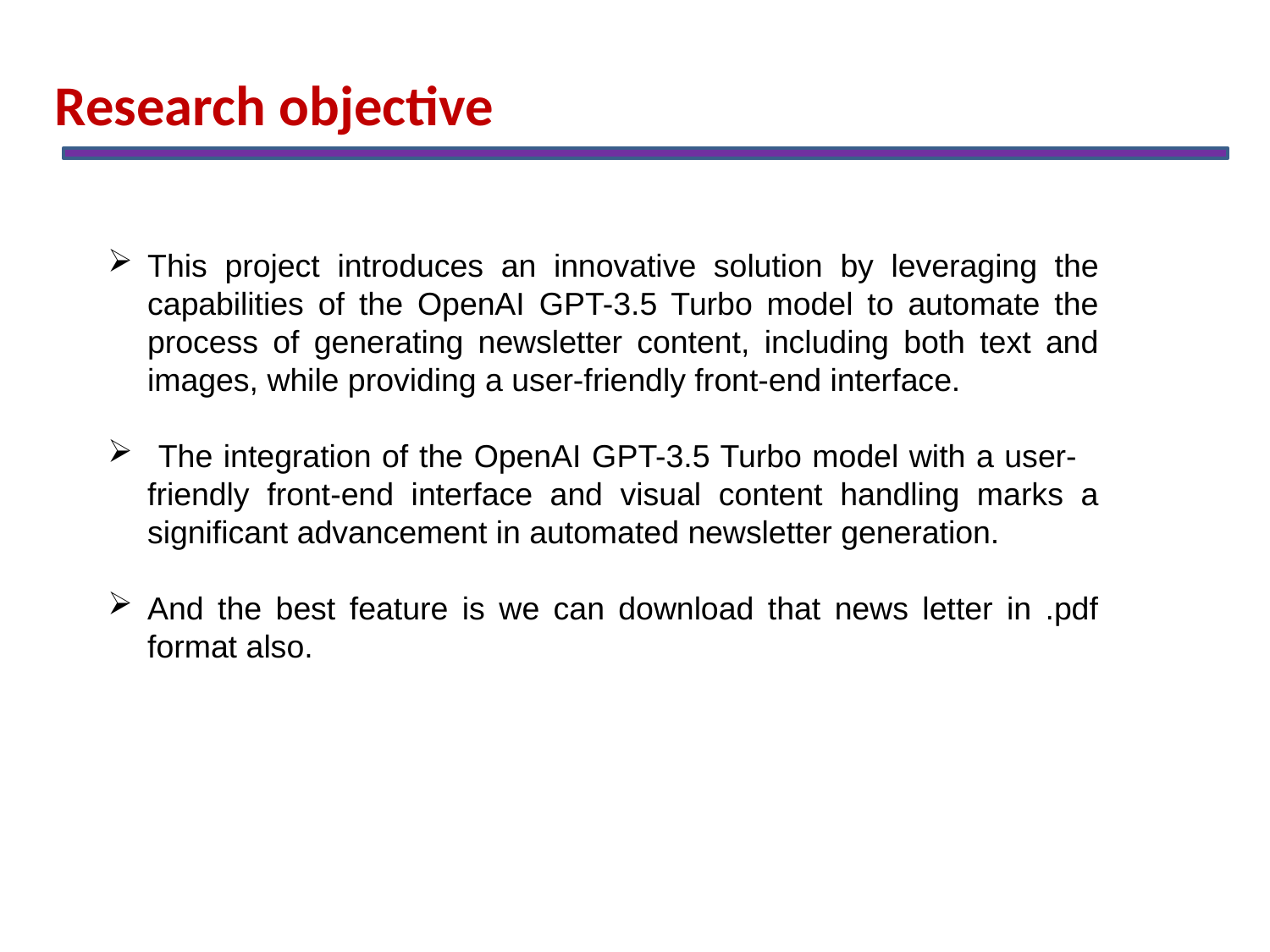

Research objective

This project introduces an innovative solution by leveraging the capabilities of the OpenAI GPT-3.5 Turbo model to automate the process of generating newsletter content, including both text and images, while providing a user-friendly front-end interface.

 The integration of the OpenAI GPT-3.5 Turbo model with a user-   friendly front-end interface and visual content handling marks a significant advancement in automated newsletter generation.

And the best feature is we can download that news letter in .pdf format also.